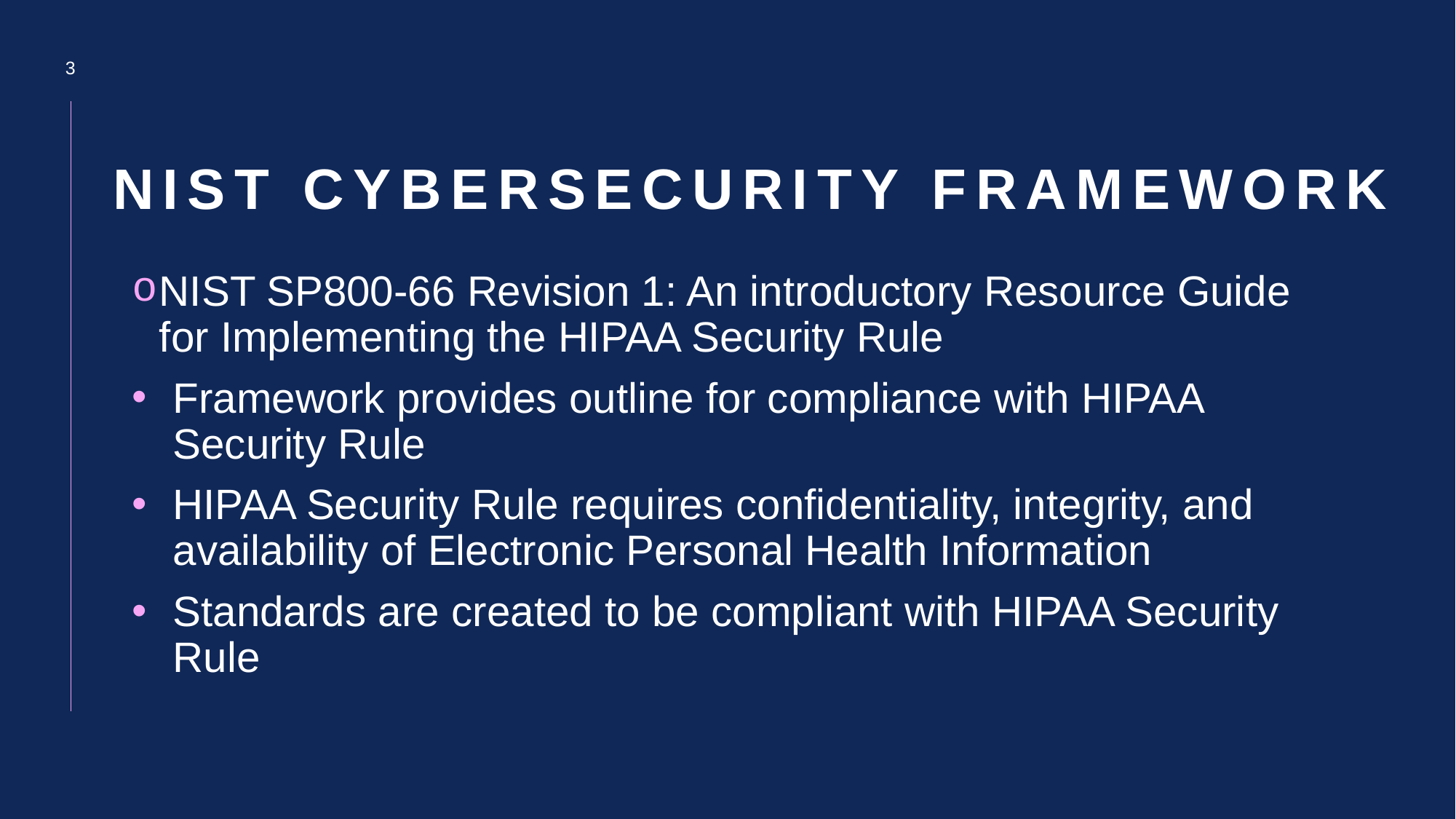

3
# NIST Cybersecurity Framework
NIST SP800-66 Revision 1: An introductory Resource Guide for Implementing the HIPAA Security Rule
Framework provides outline for compliance with HIPAA Security Rule
HIPAA Security Rule requires confidentiality, integrity, and availability of Electronic Personal Health Information
Standards are created to be compliant with HIPAA Security Rule